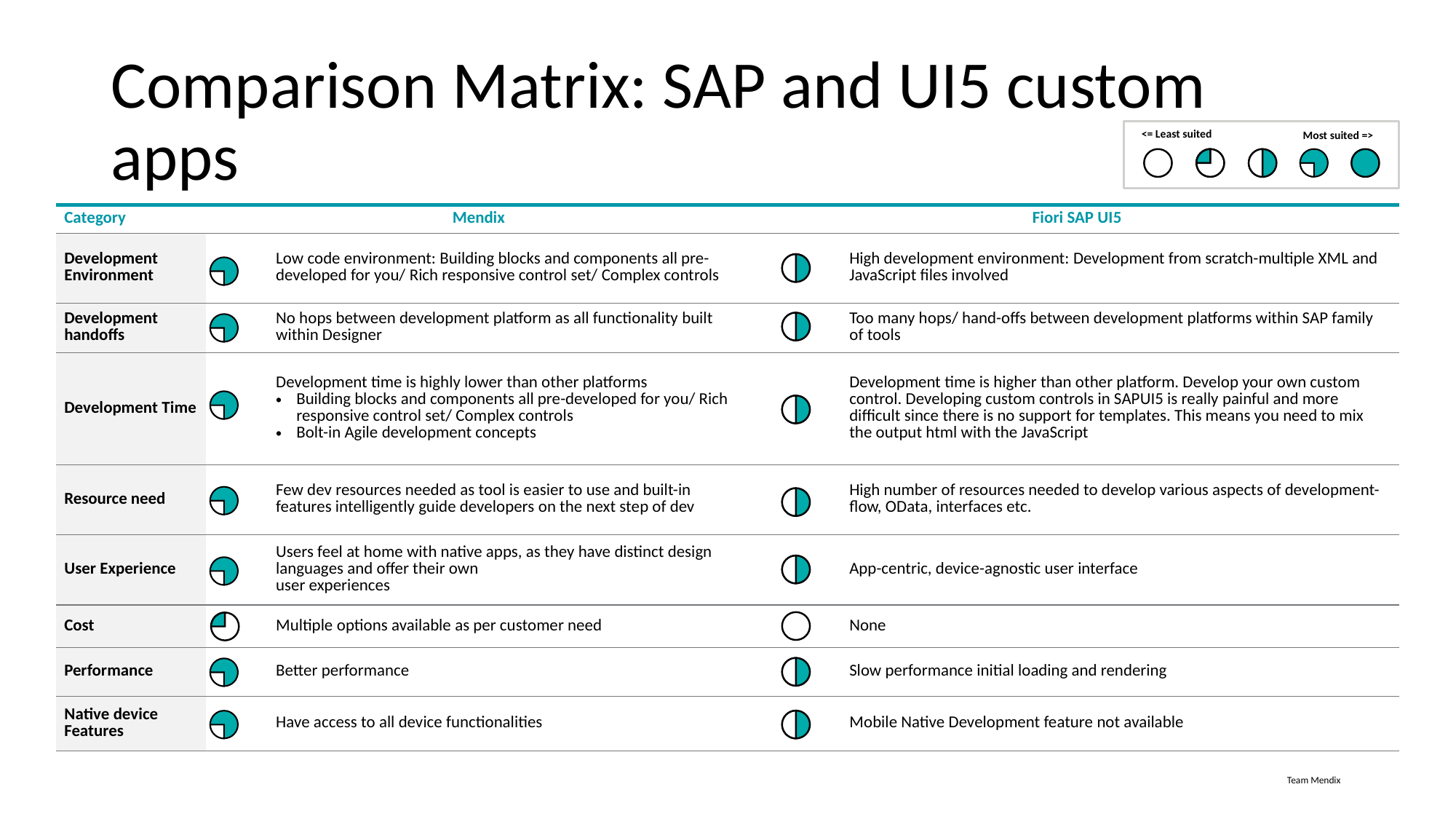

# Comparison Matrix: SAP and UI5 custom apps

<= Least suited
Most suited =>

| Category | Mendix |  | Fiori SAP UI5 |  |
| --- | --- | --- | --- | --- |
| Development Environment |  | Low code environment: Building blocks and components all pre-developed for you/ Rich responsive control set/ Complex controls |  | High development environment: Development from scratch-multiple XML and JavaScript files involved |
| Development handoffs |  | No hops between development platform as all functionality built within Designer |  | Too many hops/ hand-offs between development platforms within SAP family of tools |
| Development Time |  | Development time is highly lower than other platforms Building blocks and components all pre-developed for you/ Rich responsive control set/ Complex controls Bolt-in Agile development concepts |  | Development time is higher than other platform. Develop your own custom control. Developing custom controls in SAPUI5 is really painful and more difficult since there is no support for templates. This means you need to mix the output html with the JavaScript |
| Resource need |  | Few dev resources needed as tool is easier to use and built-in features intelligently guide developers on the next step of dev |  | High number of resources needed to develop various aspects of development-flow, OData, interfaces etc. |
| User Experience |  | Users feel at home with native apps, as they have distinct design languages and offer their own user experiences |  | App-centric, device-agnostic user interface |
| Cost |  | Multiple options available as per customer need |  | None |
| Performance |  | Better performance |  | Slow performance initial loading and rendering |
| Native device Features |  | Have access to all device functionalities |  | Mobile Native Development feature not available |